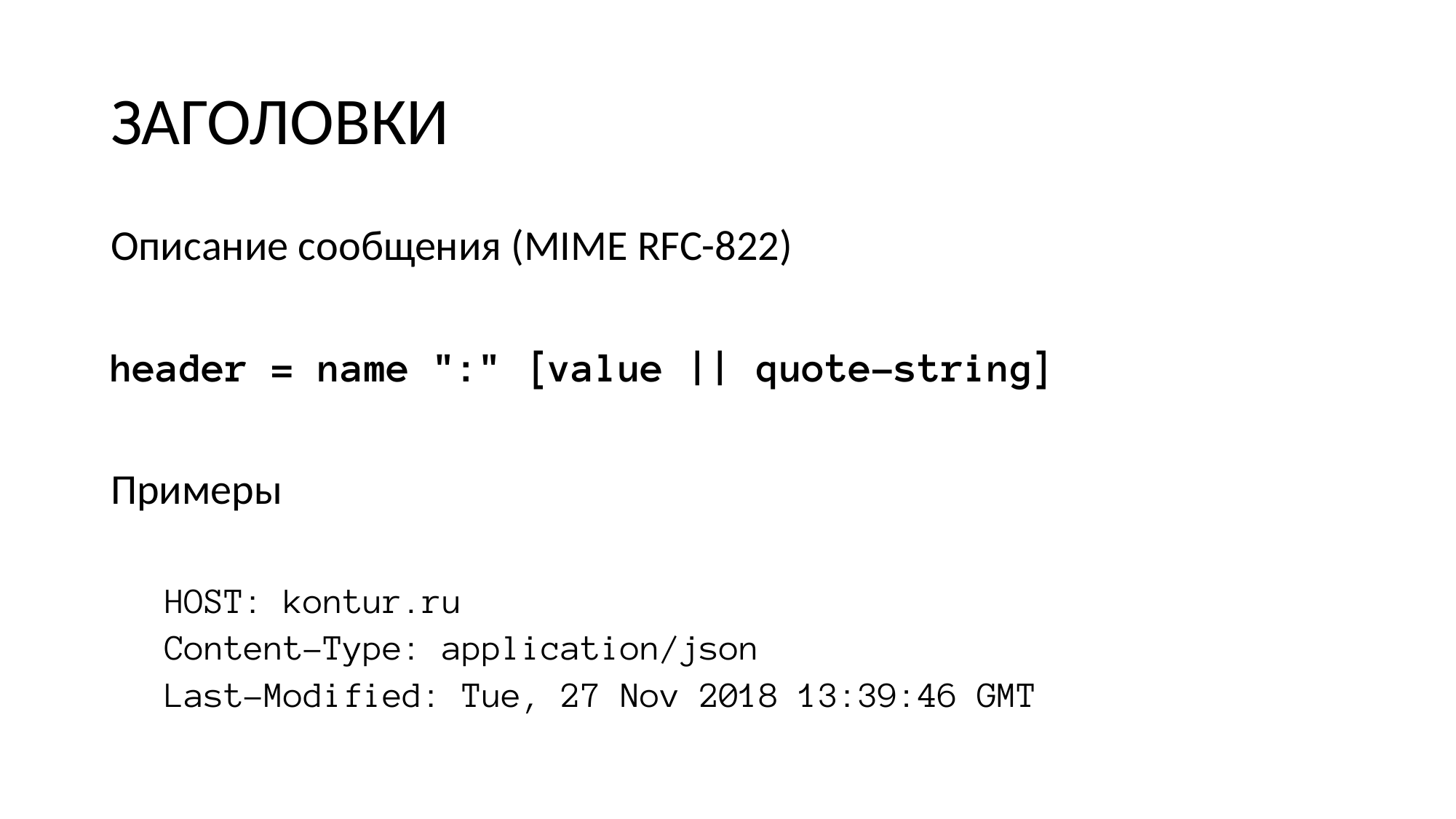

ЗАГОЛОВКИ
Описание сообщения (MIME RFC-822)

header = name ":" [value || quote-string]

Примеры

HOST: kontur.ru
Content-Type: application/json
Last-Modified: Tue, 27 Nov 2018 13:39:46 GMT